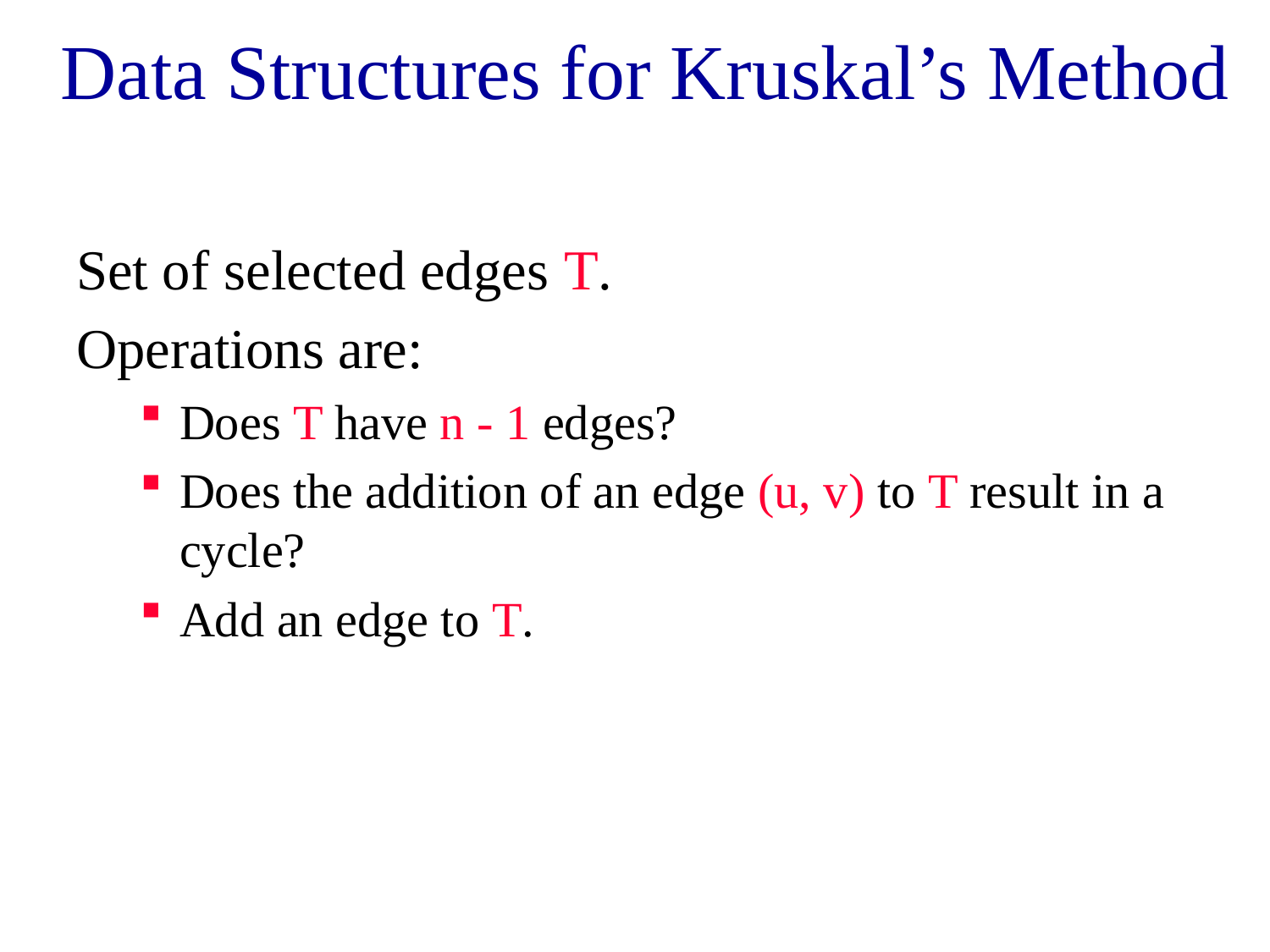

# Data Structures for Kruskal’s Method

Set of selected edges T.
Operations are:
Does T have n - 1 edges?
Does the addition of an edge (u, v) to T result in a cycle?
Add an edge to T.